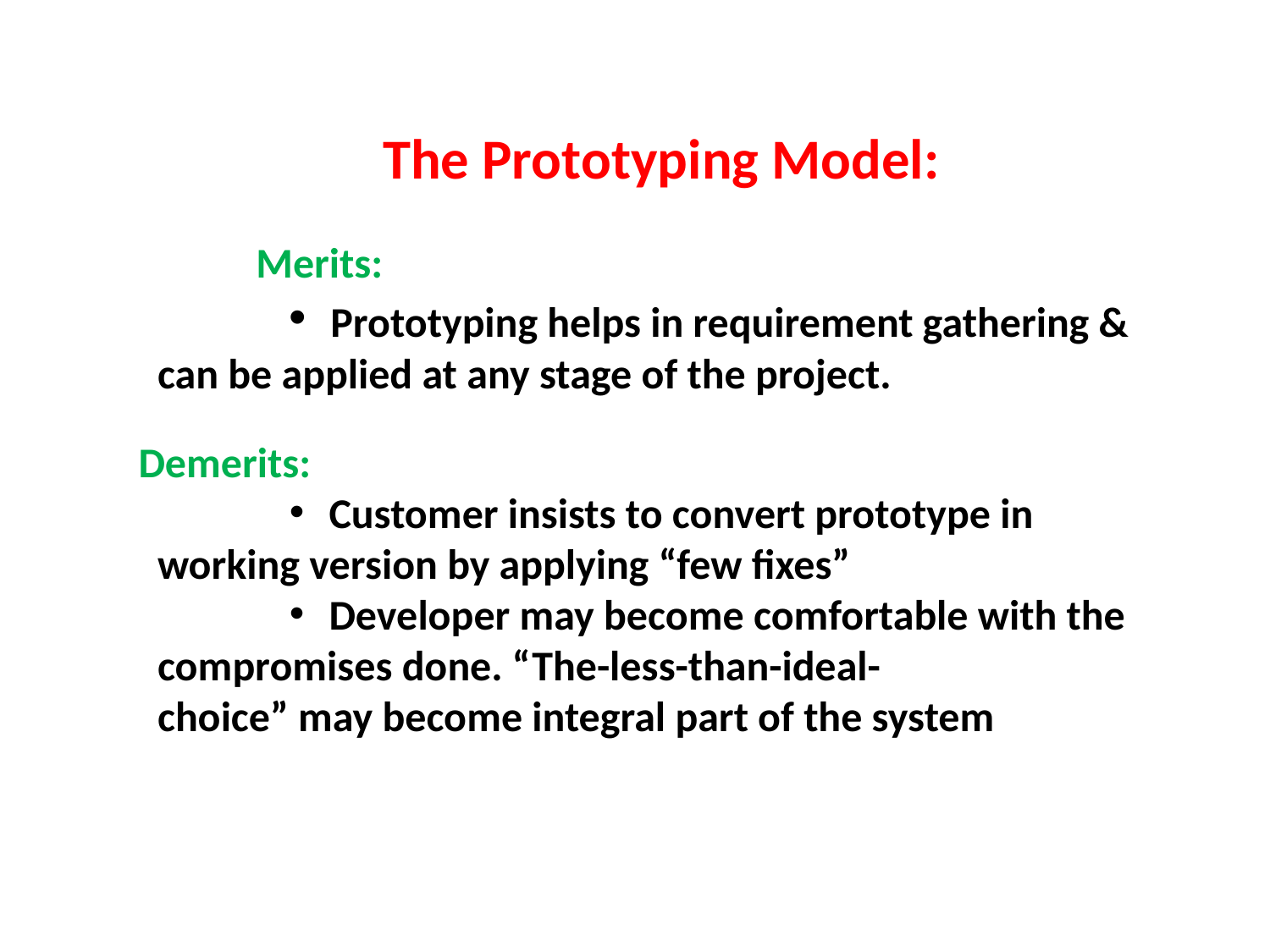

The Prototyping Model:

	Merits:
 Prototyping helps in requirement gathering &
   can be applied at any stage of the project.

 Demerits:
 Customer insists to convert prototype in
   working version by applying “few fixes”
 Developer may become comfortable with the
   compromises done. “The-less-than-ideal-
   choice” may become integral part of the system